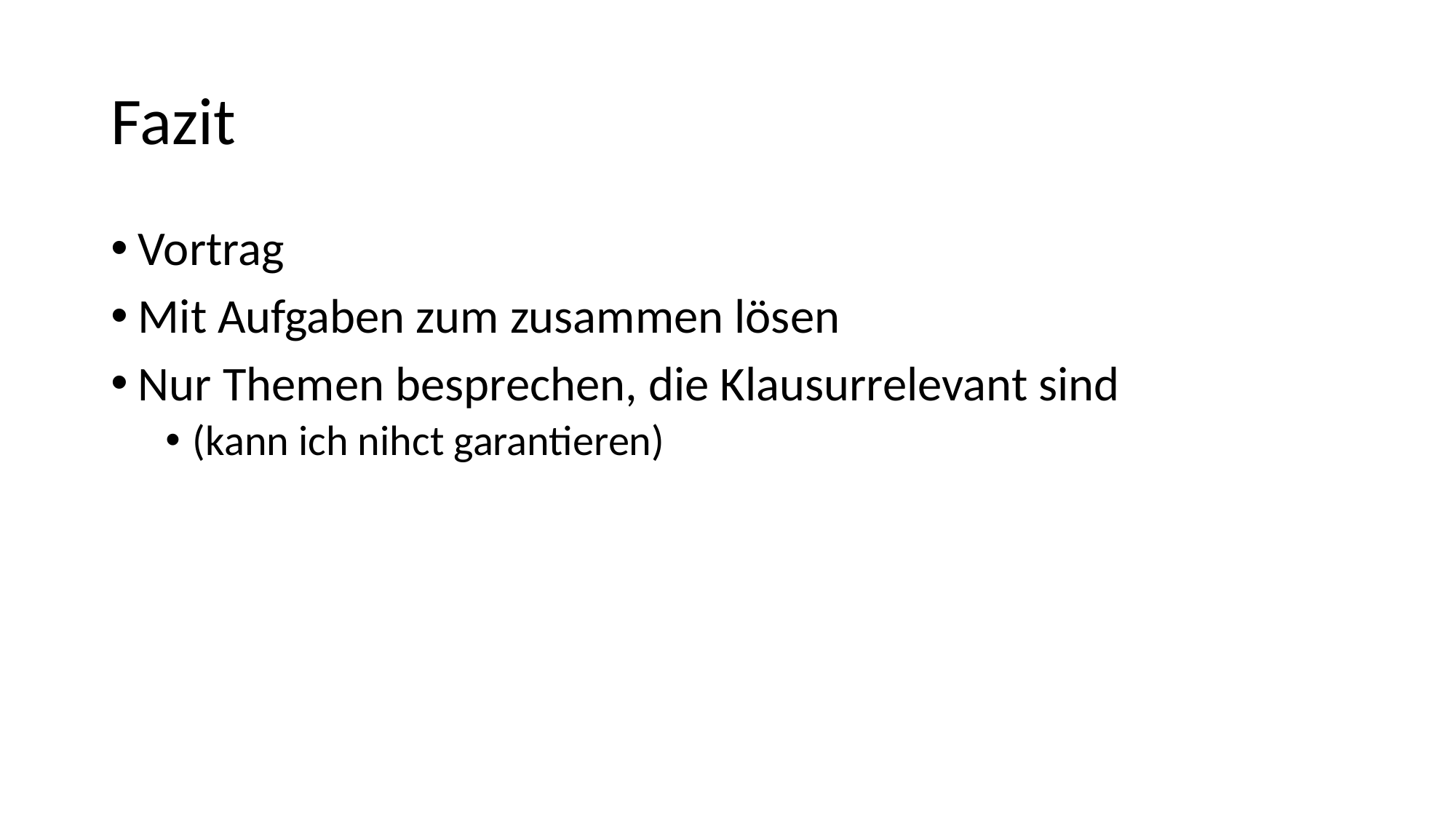

# Fazit
Vortrag
Mit Aufgaben zum zusammen lösen
Nur Themen besprechen, die Klausurrelevant sind
(kann ich nihct garantieren)